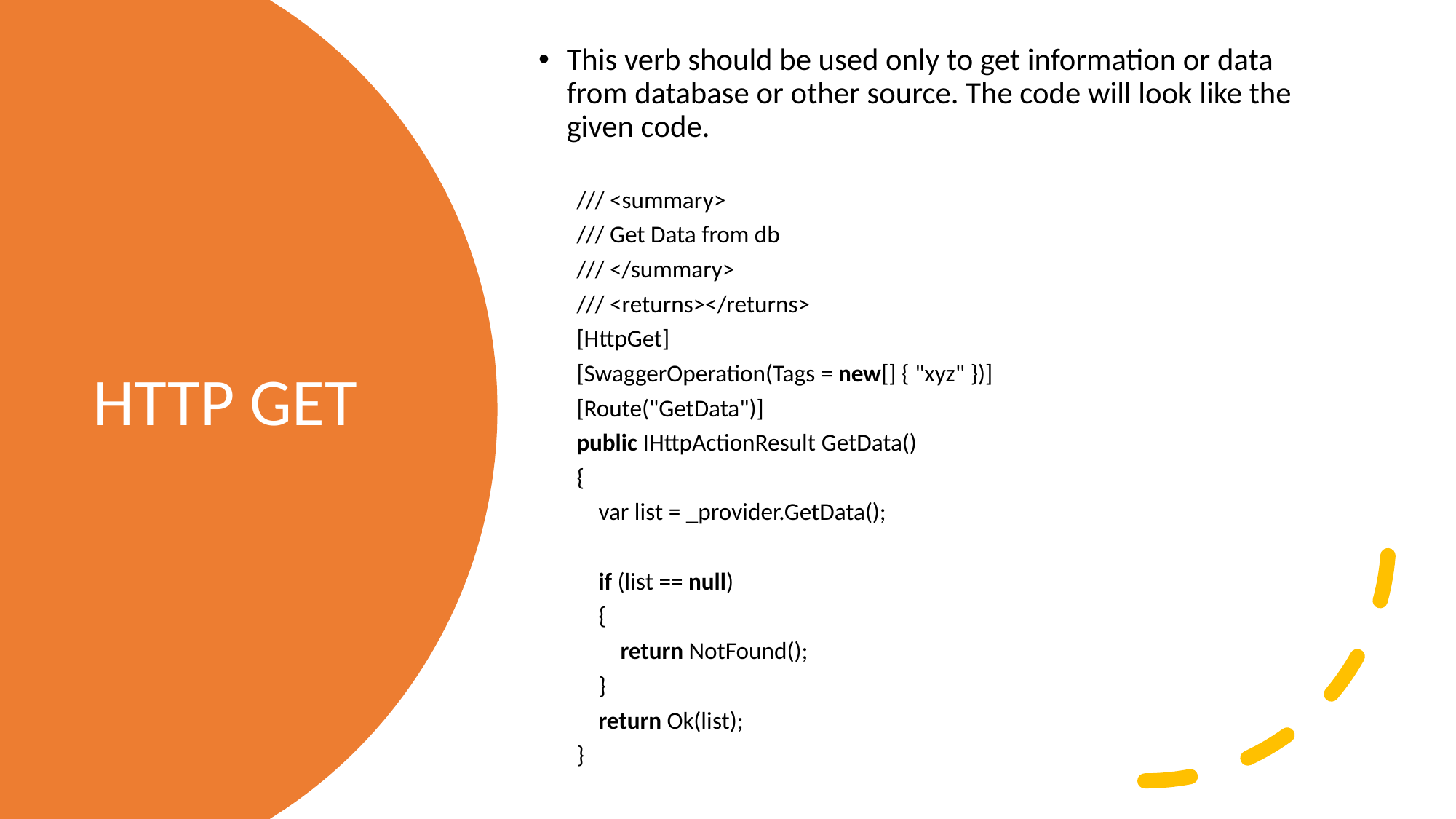

This verb should be used only to get information or data from database or other source. The code will look like the given code.

       /// <summary>
       /// Get Data from db
       /// </summary>
       /// <returns></returns>
       [HttpGet]
       [SwaggerOperation(Tags = new[] { "xyz" })]
       [Route("GetData")]
       public IHttpActionResult GetData()
       {
           var list = _provider.GetData();

           if (list == null)
           {
               return NotFound();
           }
           return Ok(list);
       }

# HTTP GET